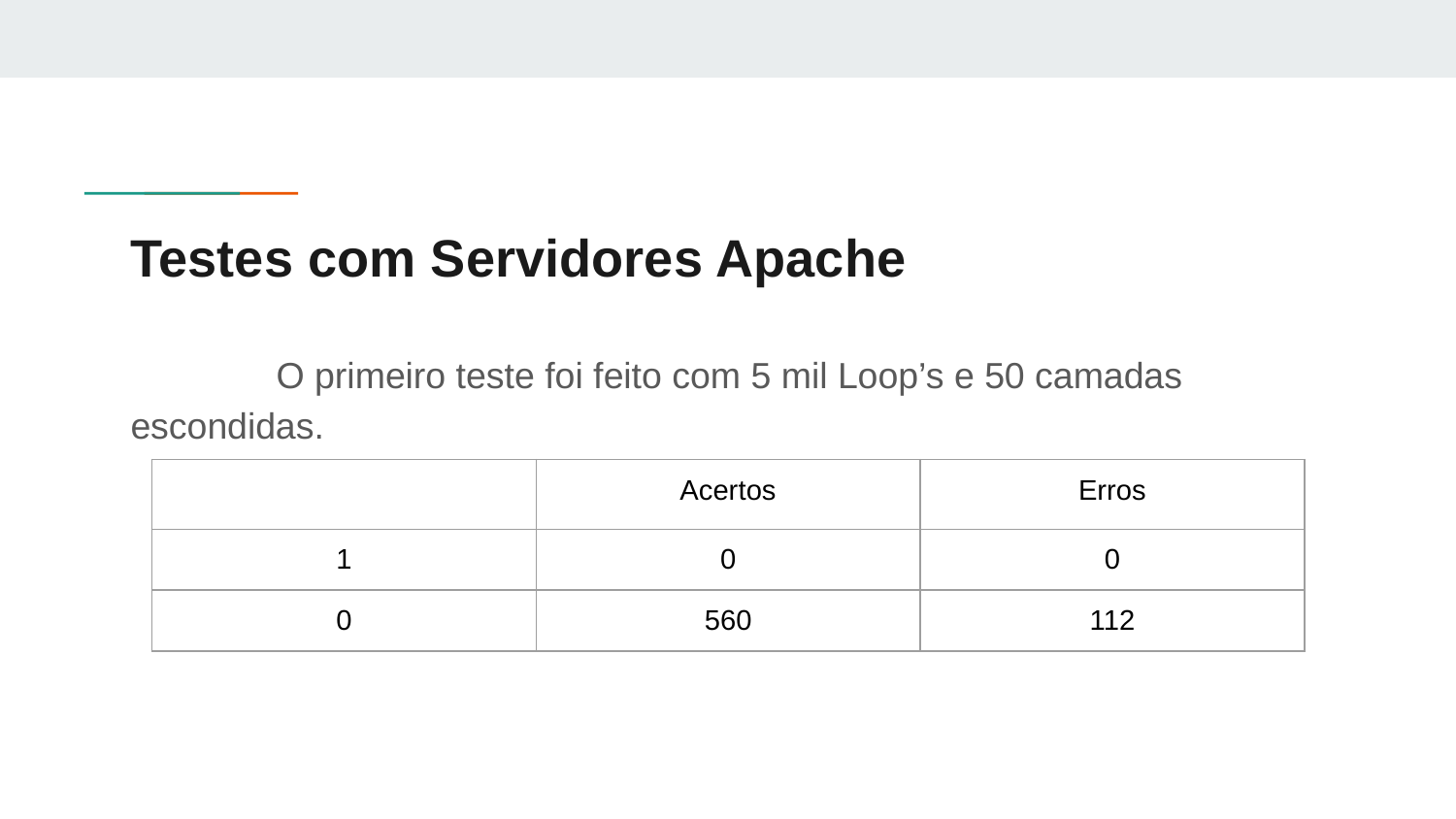

# Testes com Servidores Apache

	O primeiro teste foi feito com 5 mil Loop’s e 50 camadas escondidas.

|  | Acertos | Erros |
| --- | --- | --- |
| 1 | 0 | 0 |
| 0 | 560 | 112 |